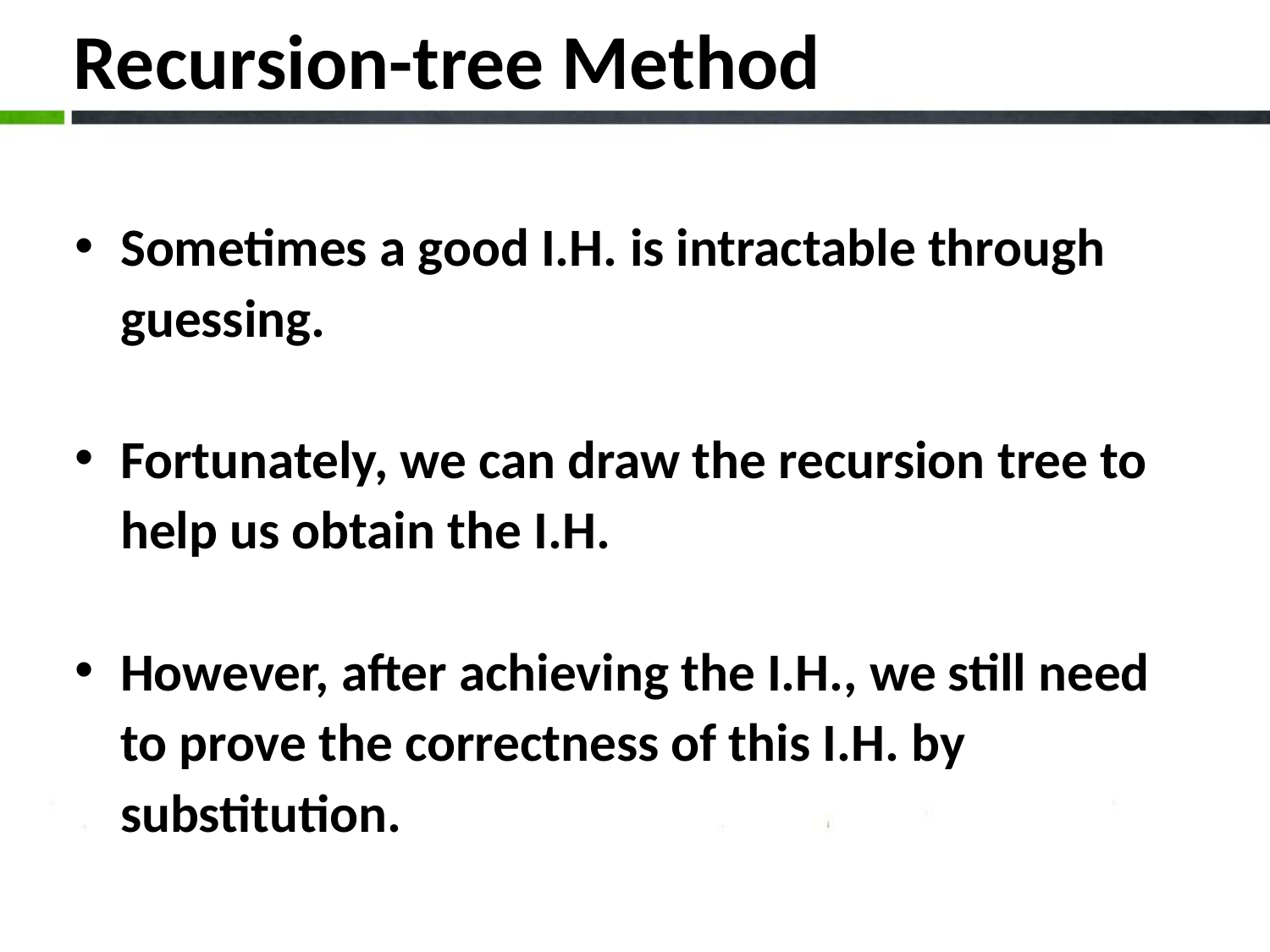

# Recursion-tree Method
Sometimes a good I.H. is intractable through guessing.

Fortunately, we can draw the recursion tree to help us obtain the I.H.

However, after achieving the I.H., we still need to prove the correctness of this I.H. by substitution.